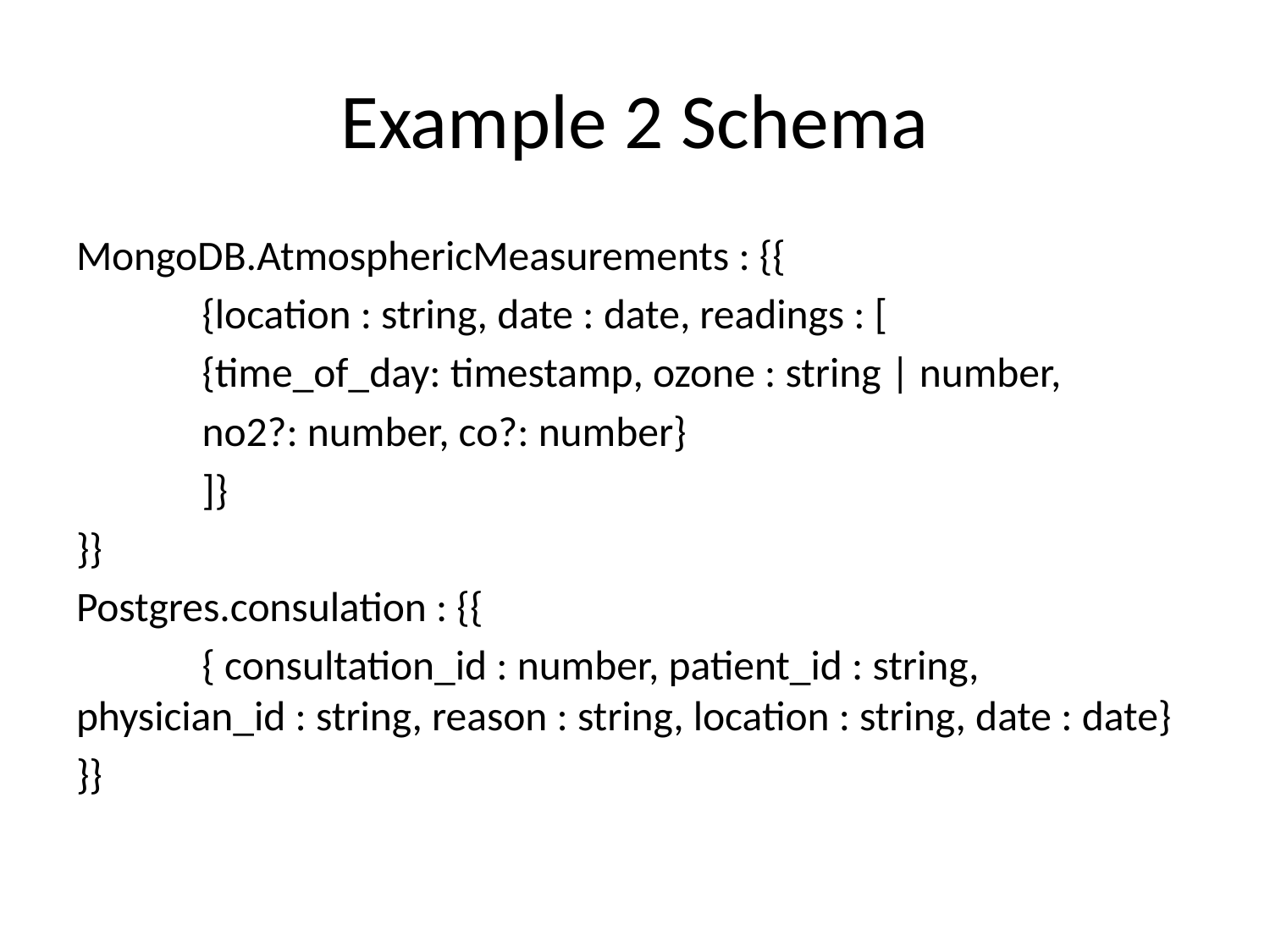

# Example 2 Schema
MongoDB.AtmosphericMeasurements : {{
	{location : string, date : date, readings : [
		{time_of_day: timestamp, ozone : string | number,
		no2?: number, co?: number}
	]}
}}
Postgres.consulation : {{
	{ consultation_id : number, patient_id : string, physician_id : string, reason : string, location : string, date : date}
}}